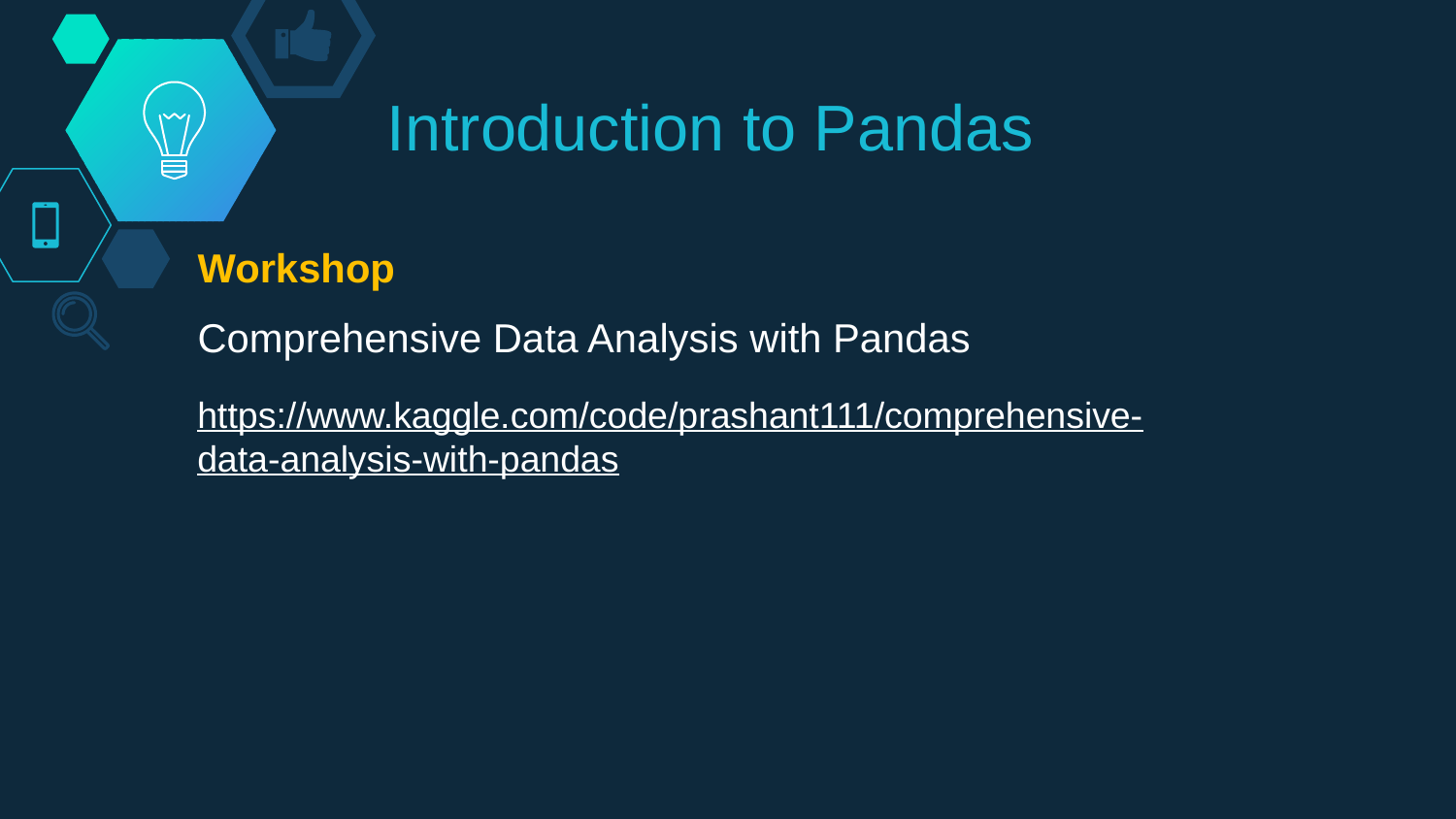

# Introduction to Pandas
Workshop
Comprehensive Data Analysis with Pandas

https://www.kaggle.com/code/prashant111/comprehensive-data-analysis-with-pandas